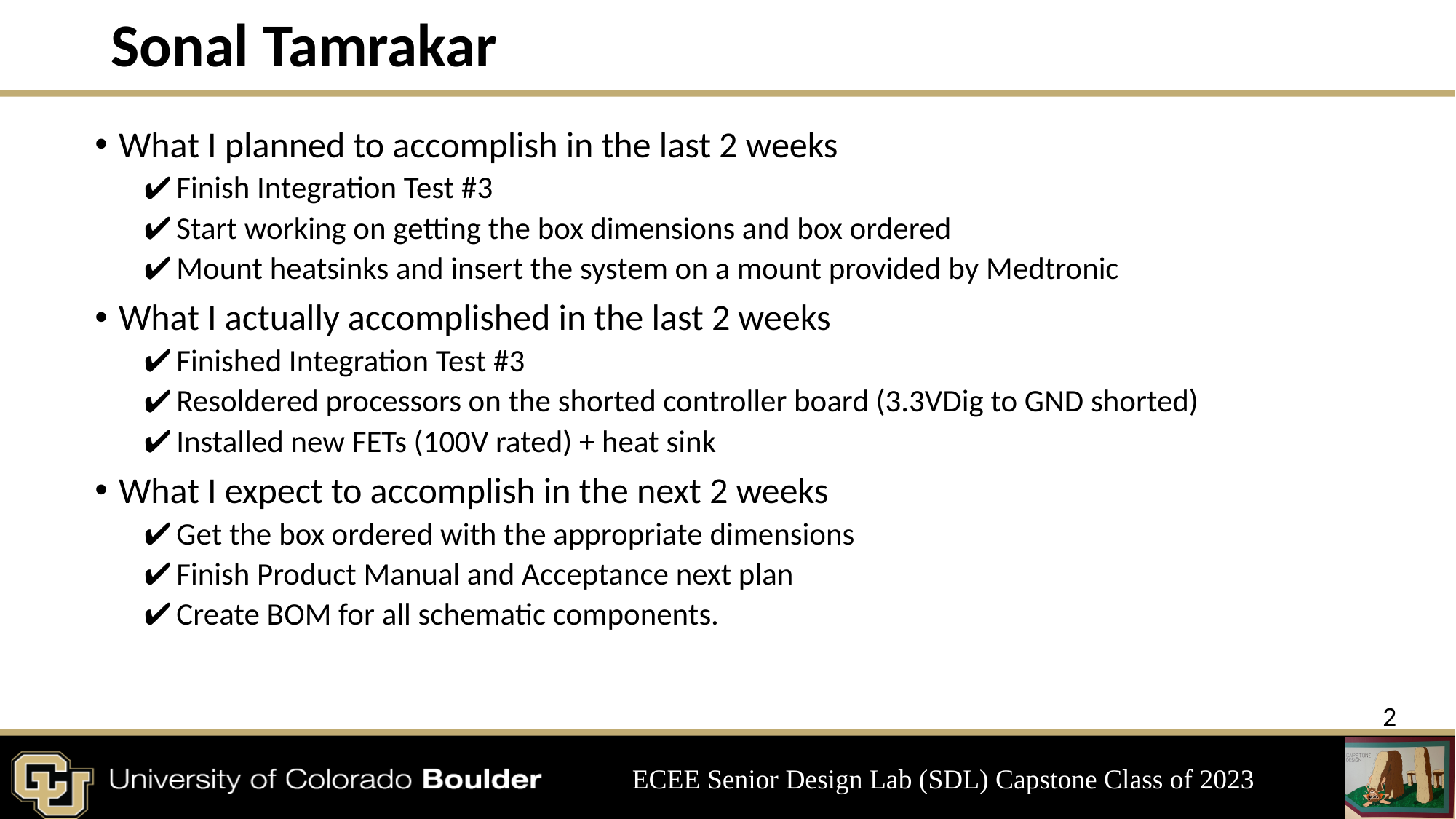

# Sonal Tamrakar
What I planned to accomplish in the last 2 weeks
 Finish Integration Test #3
 Start working on getting the box dimensions and box ordered
 Mount heatsinks and insert the system on a mount provided by Medtronic
What I actually accomplished in the last 2 weeks
 Finished Integration Test #3
 Resoldered processors on the shorted controller board (3.3VDig to GND shorted)
 Installed new FETs (100V rated) + heat sink
What I expect to accomplish in the next 2 weeks
 Get the box ordered with the appropriate dimensions
 Finish Product Manual and Acceptance next plan
 Create BOM for all schematic components.
2